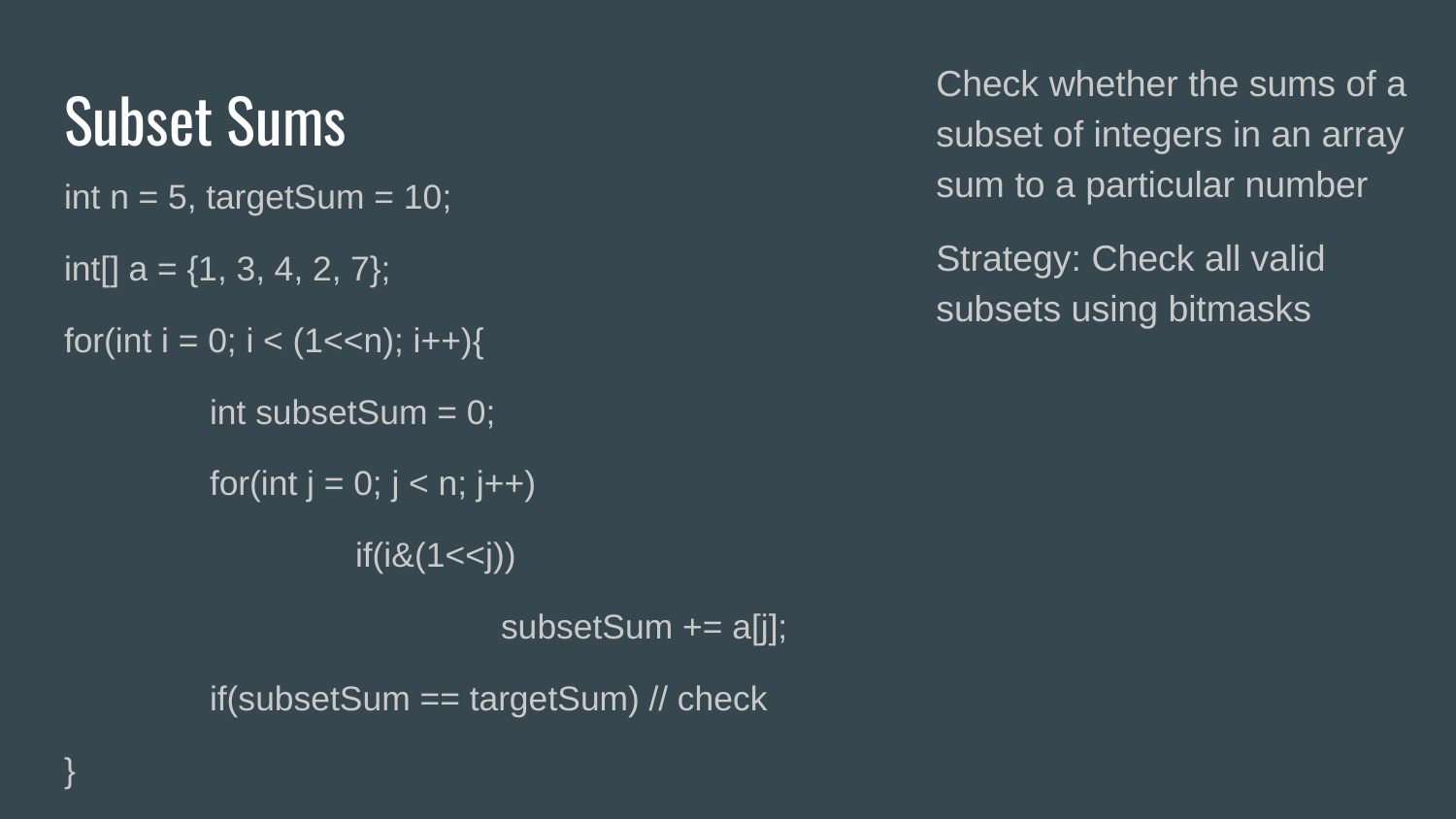

Check whether the sums of a subset of integers in an array sum to a particular number
Strategy: Check all valid subsets using bitmasks
# Subset Sums
int n = 5, targetSum = 10;
int[] a = {1, 3, 4, 2, 7};
for(int i = 0; i < (1<<n); i++){
	int subsetSum = 0;
	for(int j = 0; j < n; j++)
		if(i&(1<<j))
			subsetSum += a[j];
	if(subsetSum == targetSum) // check
}